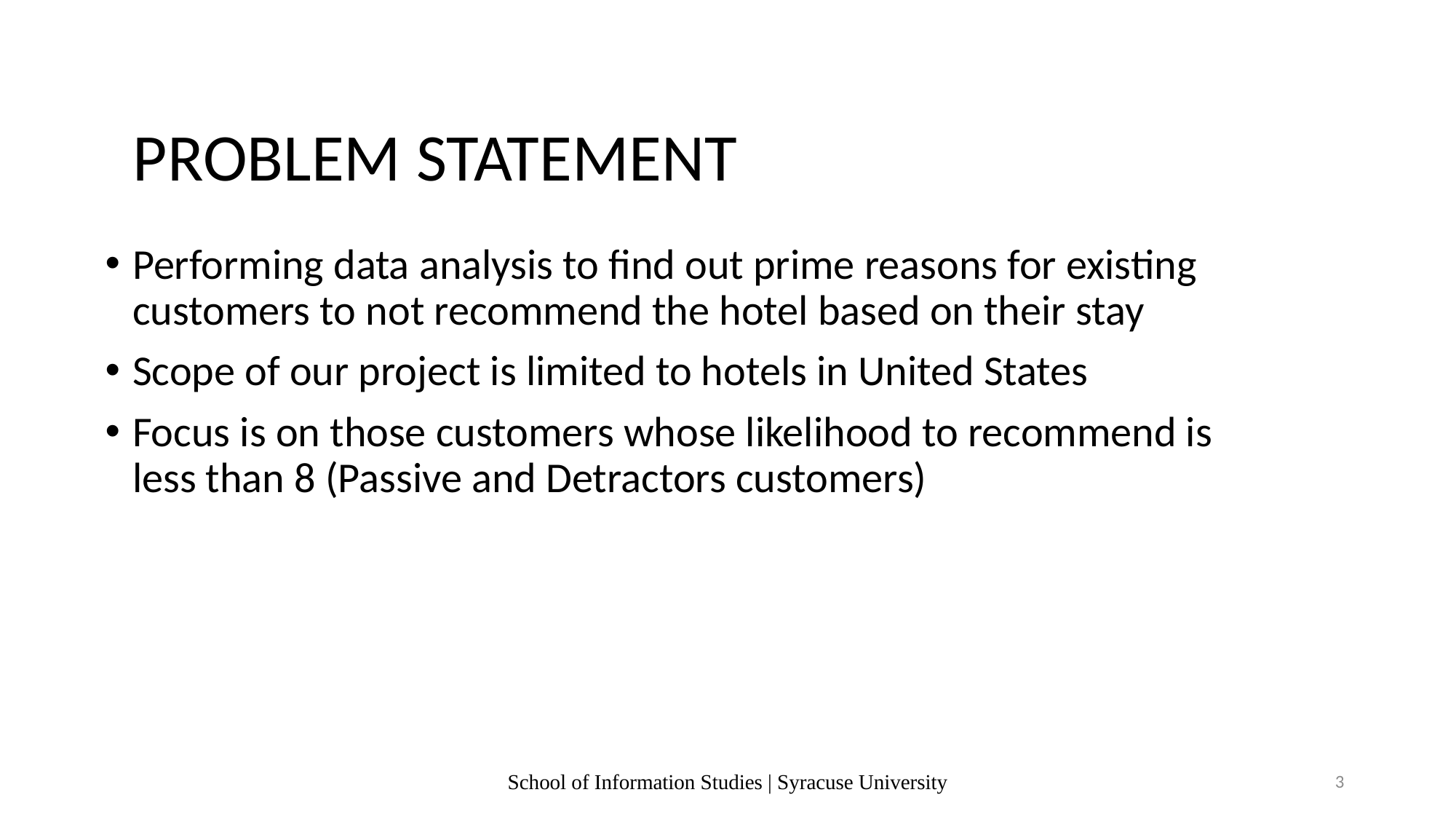

# PROBLEM STATEMENT
Performing data analysis to find out prime reasons for existing customers to not recommend the hotel based on their stay
Scope of our project is limited to hotels in United States
Focus is on those customers whose likelihood to recommend is less than 8 (Passive and Detractors customers)

School of Information Studies | Syracuse University
3